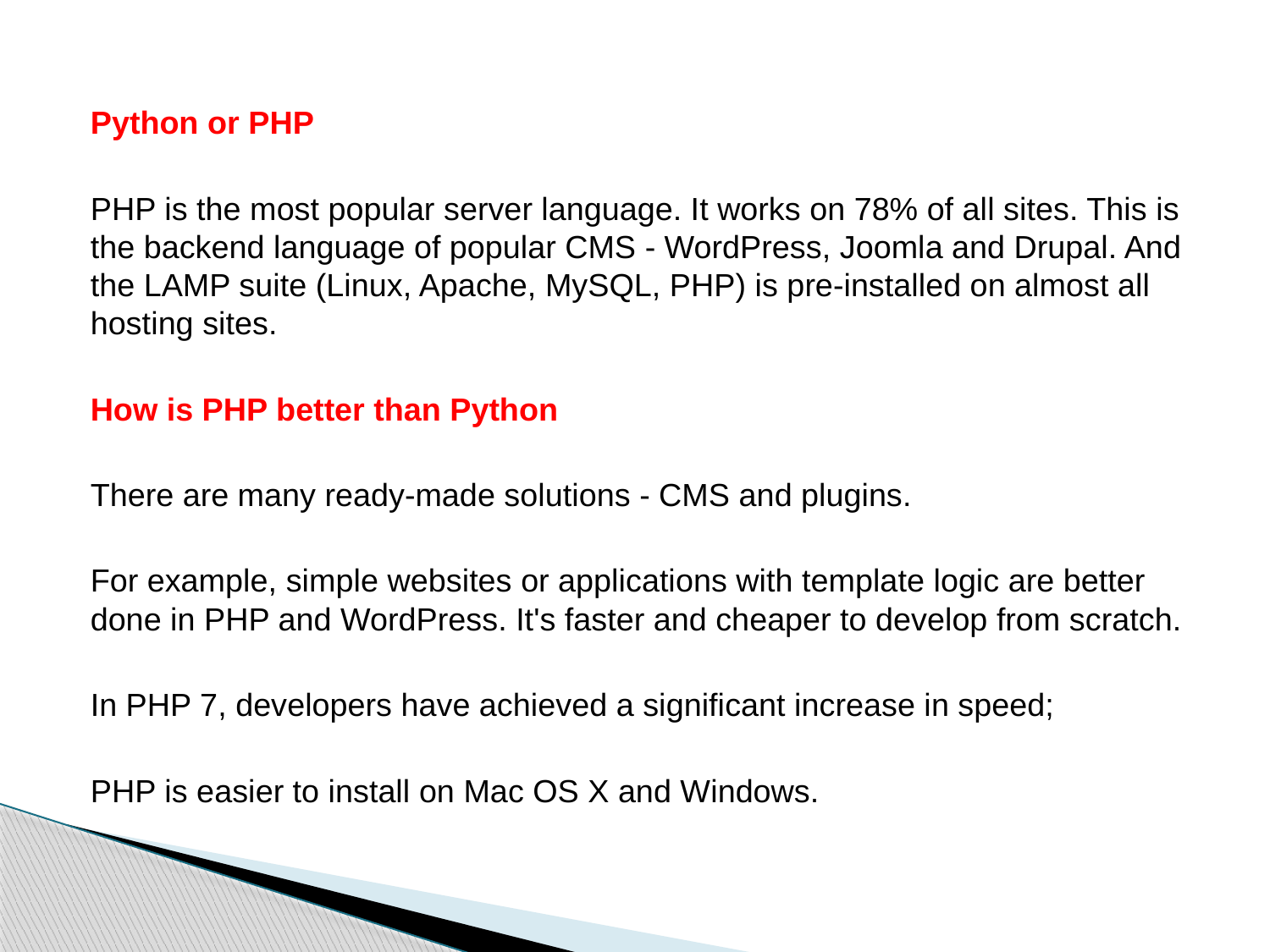

Python or PHP

PHP is the most popular server language. It works on 78% of all sites. This is the backend language of popular CMS - WordPress, Joomla and Drupal. And the LAMP suite (Linux, Apache, MySQL, PHP) is pre-installed on almost all hosting sites.

How is PHP better than Python

There are many ready-made solutions - CMS and plugins.

For example, simple websites or applications with template logic are better done in PHP and WordPress. It's faster and cheaper to develop from scratch.

In PHP 7, developers have achieved a significant increase in speed;

PHP is easier to install on Mac OS X and Windows.